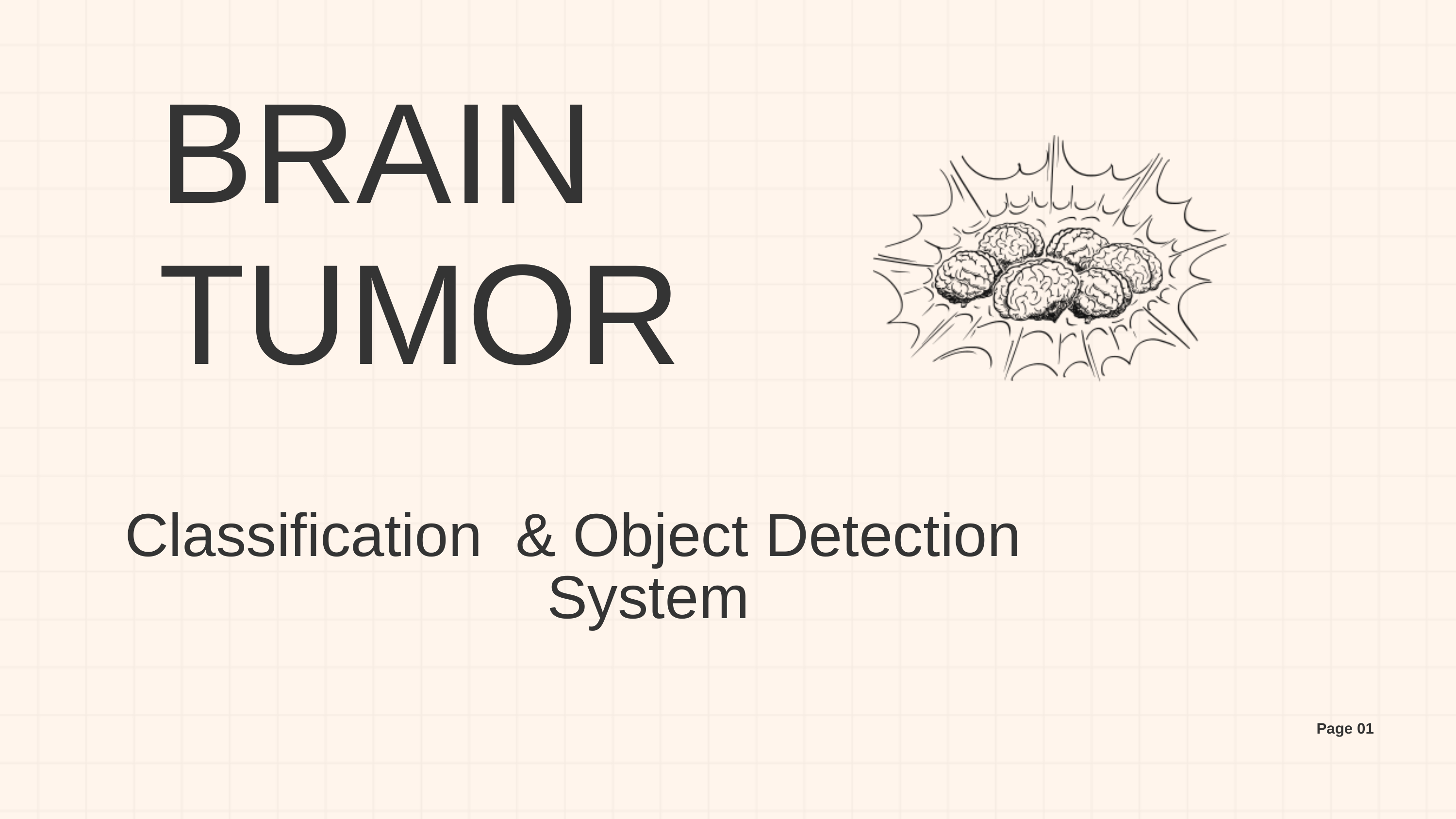

BRAIN
TUMOR

Classification  & Object Detection
System
Page 01